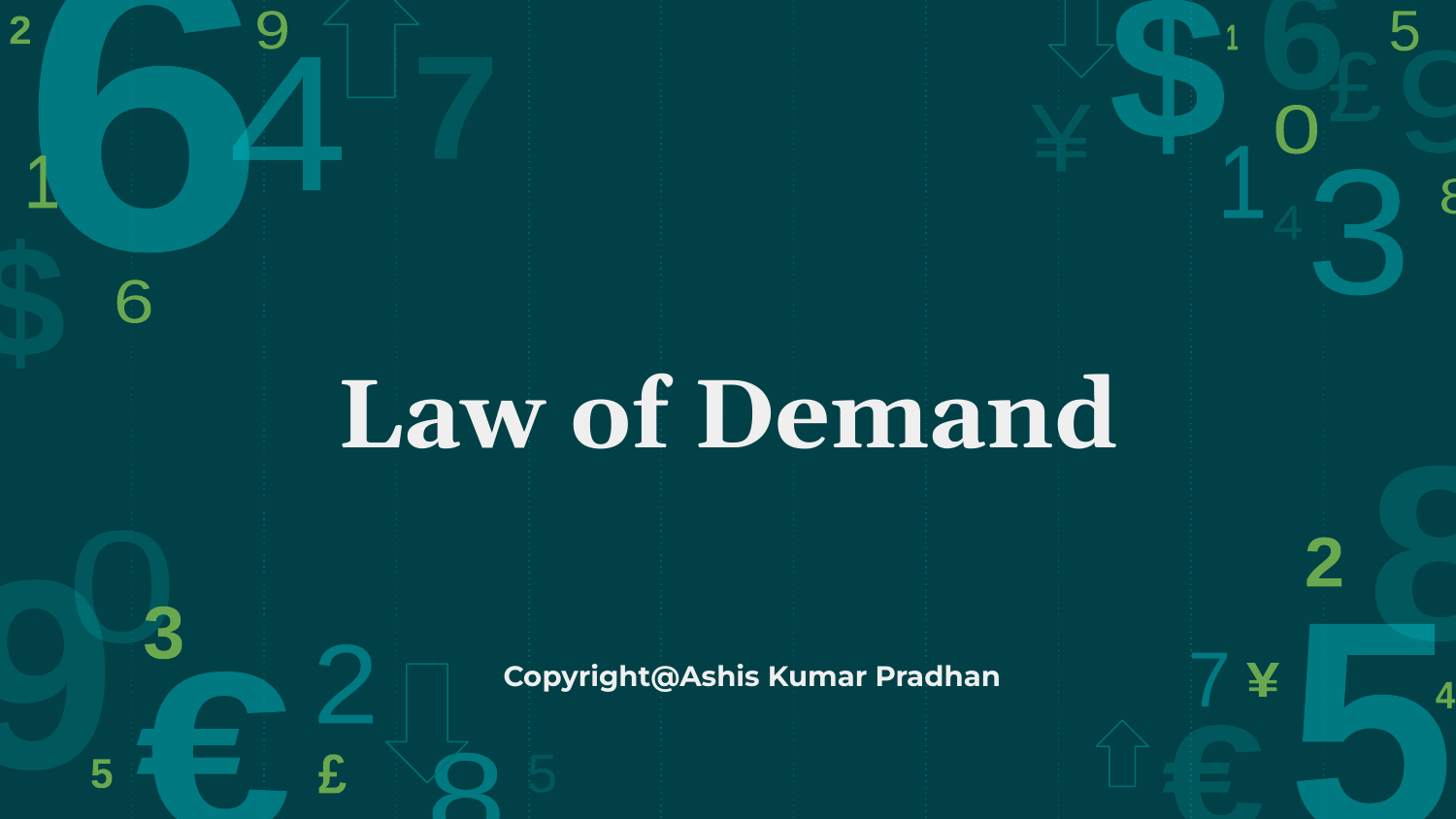

# Law of Demand
Copyright@Ashis Kumar Pradhan